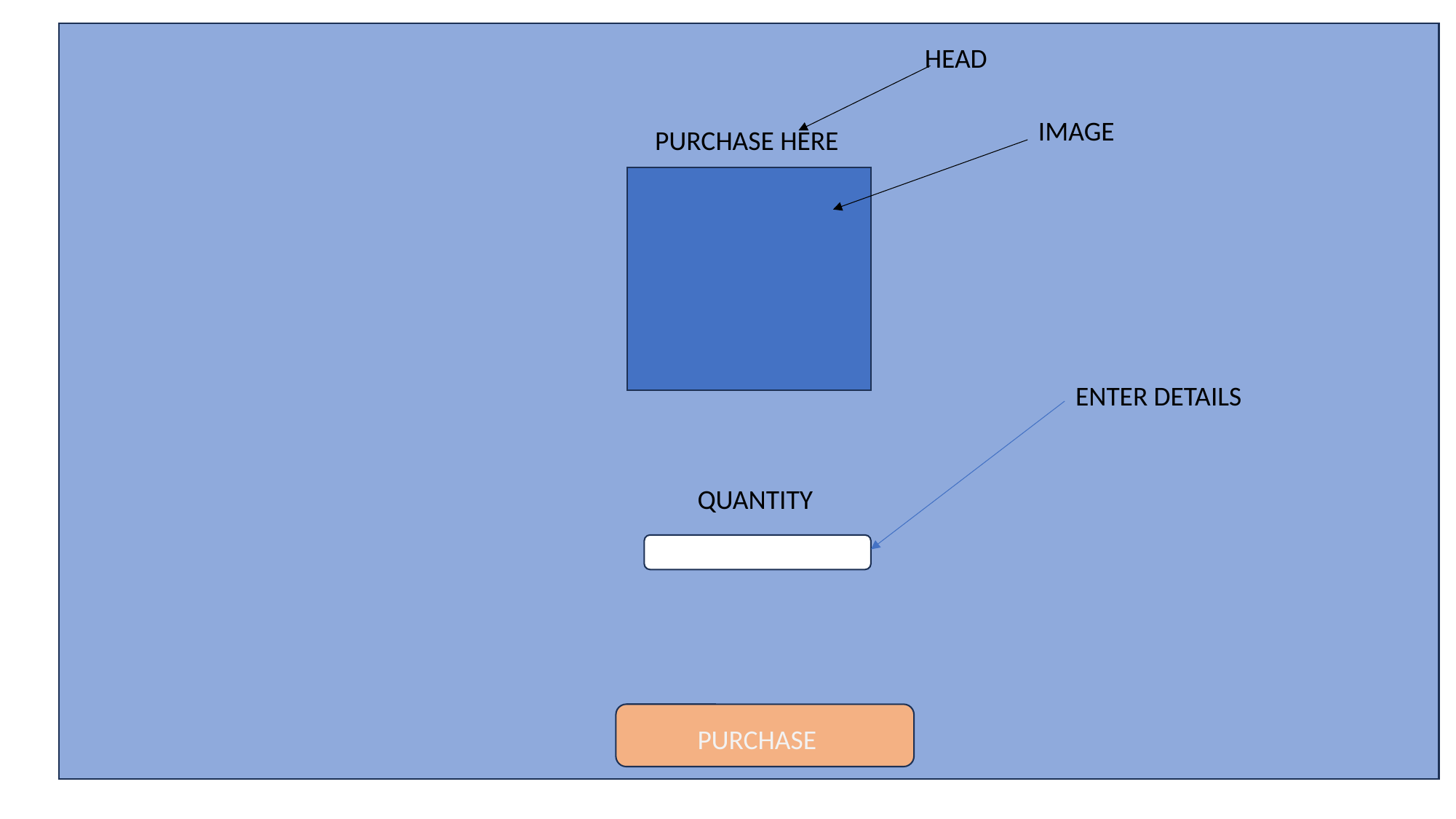

HEAD
IMAGE
PURCHASE HERE

ENTER DETAILS
QUANTITY

PURCHASE